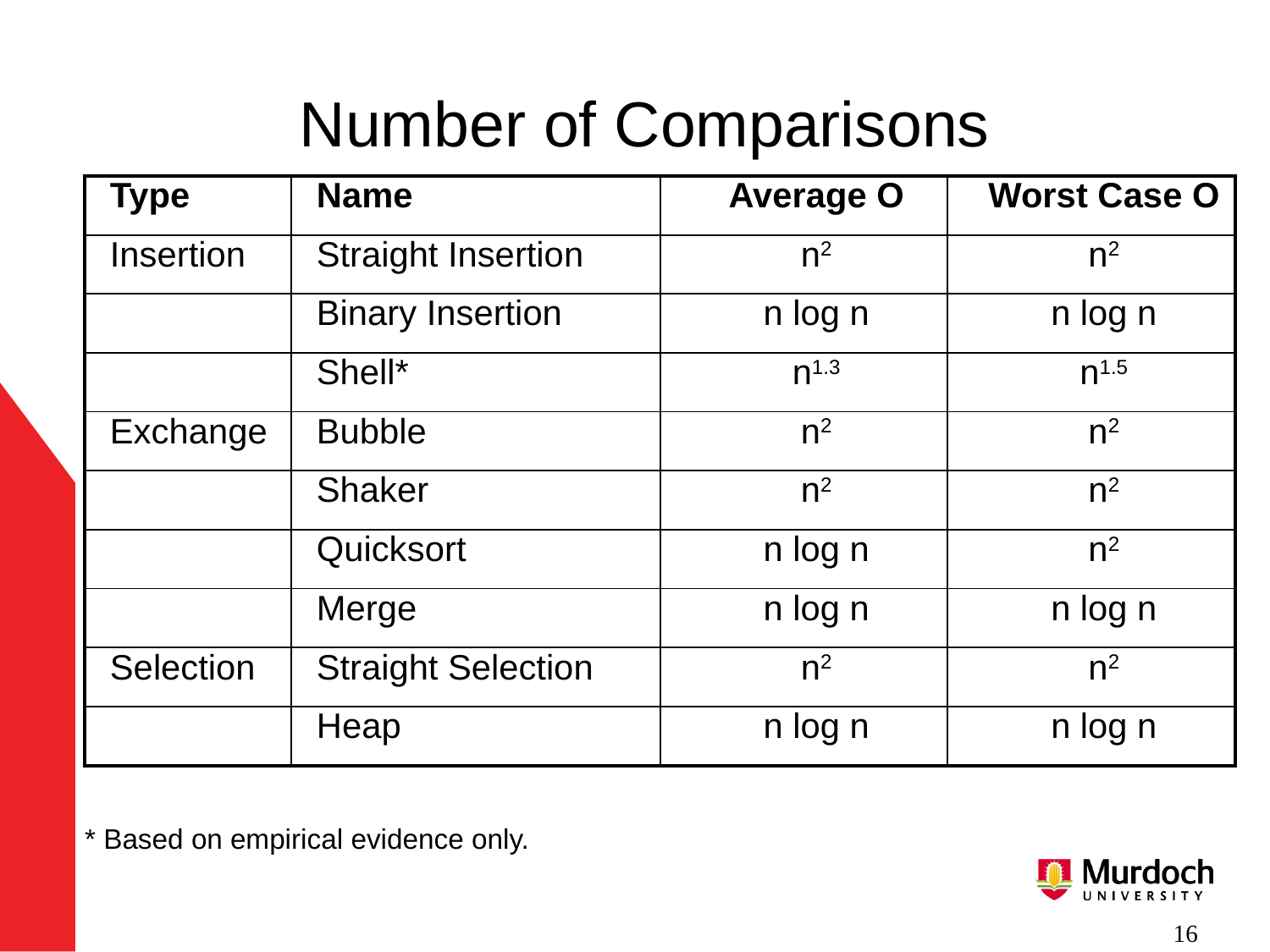

# Number of Comparisons
| Type | Name | Average O | Worst Case O |
| --- | --- | --- | --- |
| Insertion | Straight Insertion | n2 | n2 |
|  | Binary Insertion | n log n | n log n |
|  | Shell\* | n1.3 | n1.5 |
| Exchange | Bubble | n2 | n2 |
|  | Shaker | n2 | n2 |
|  | Quicksort | n log n | n2 |
|  | Merge | n log n | n log n |
| Selection | Straight Selection | n2 | n2 |
|  | Heap | n log n | n log n |
* Based on empirical evidence only.
 16